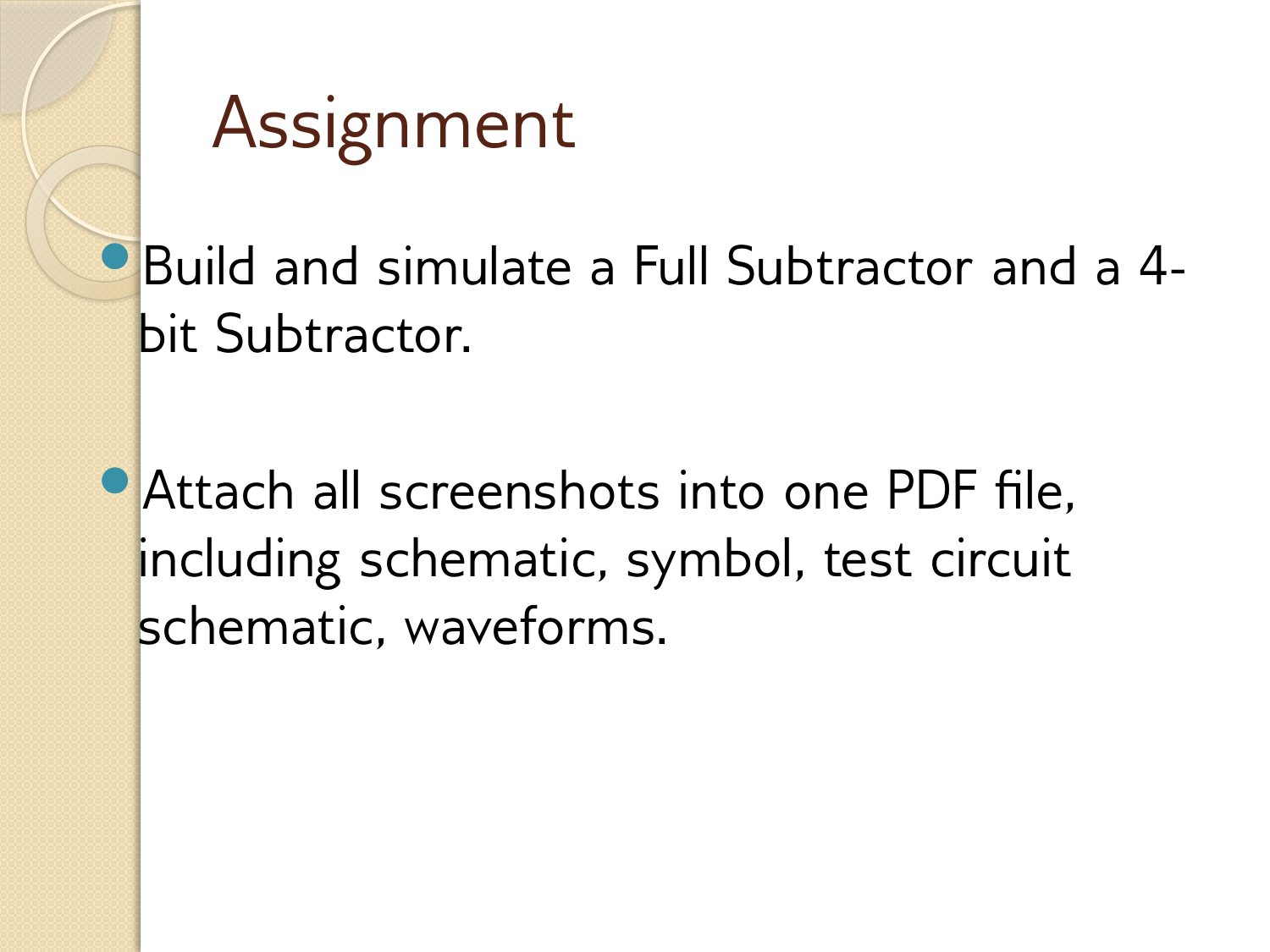

# Assignment
Build and simulate a Full Subtractor and a 4-bit Subtractor.

Attach all screenshots into one PDF file, including schematic, symbol, test circuit schematic, waveforms.